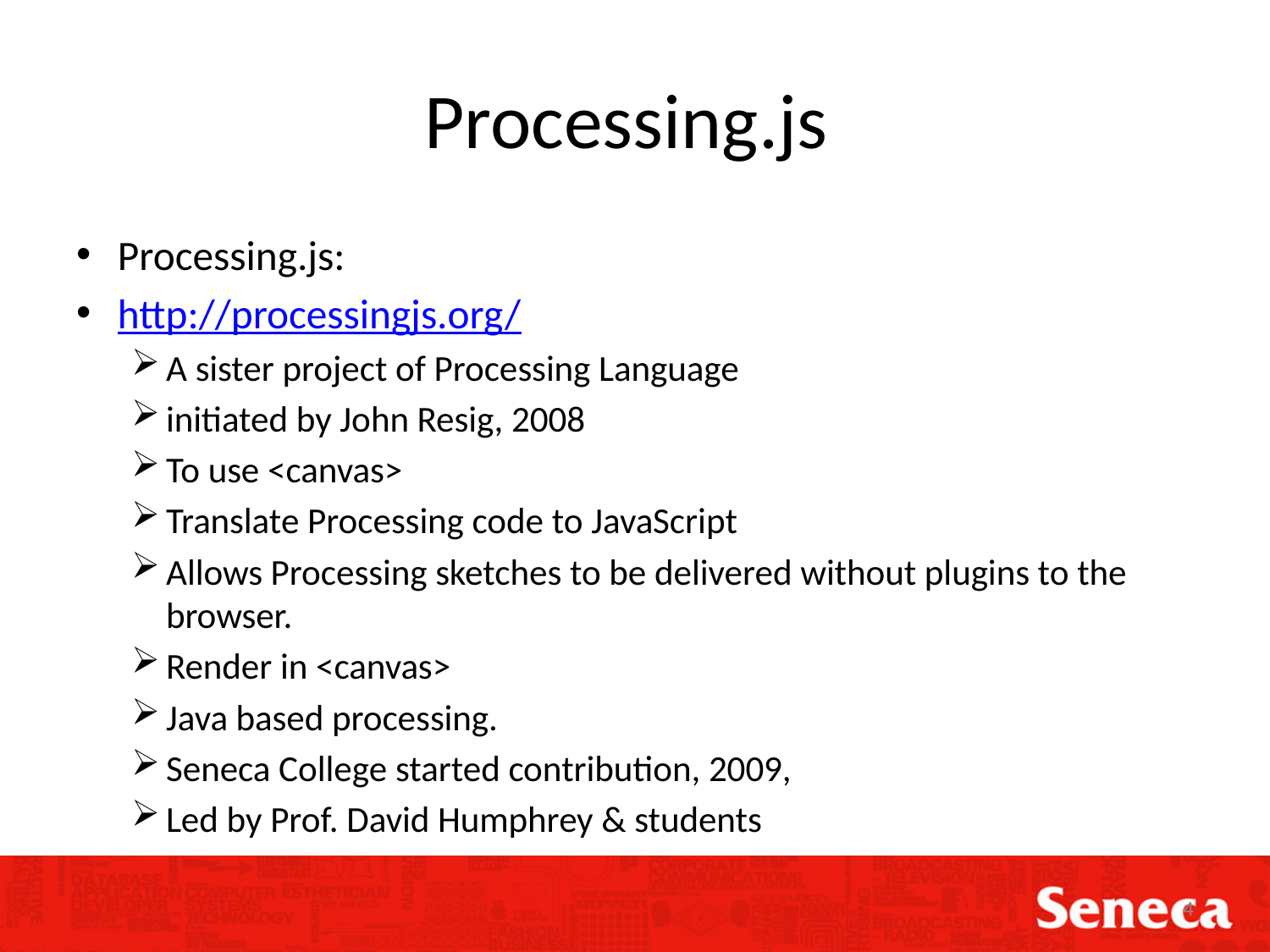

# Processing.js
Processing.js:
http://processingjs.org/
A sister project of Processing Language
initiated by John Resig, 2008
To use <canvas>
Translate Processing code to JavaScript
Allows Processing sketches to be delivered without plugins to the browser.
Render in <canvas>
Java based processing.
Seneca College started contribution, 2009,
Led by Prof. David Humphrey & students

4